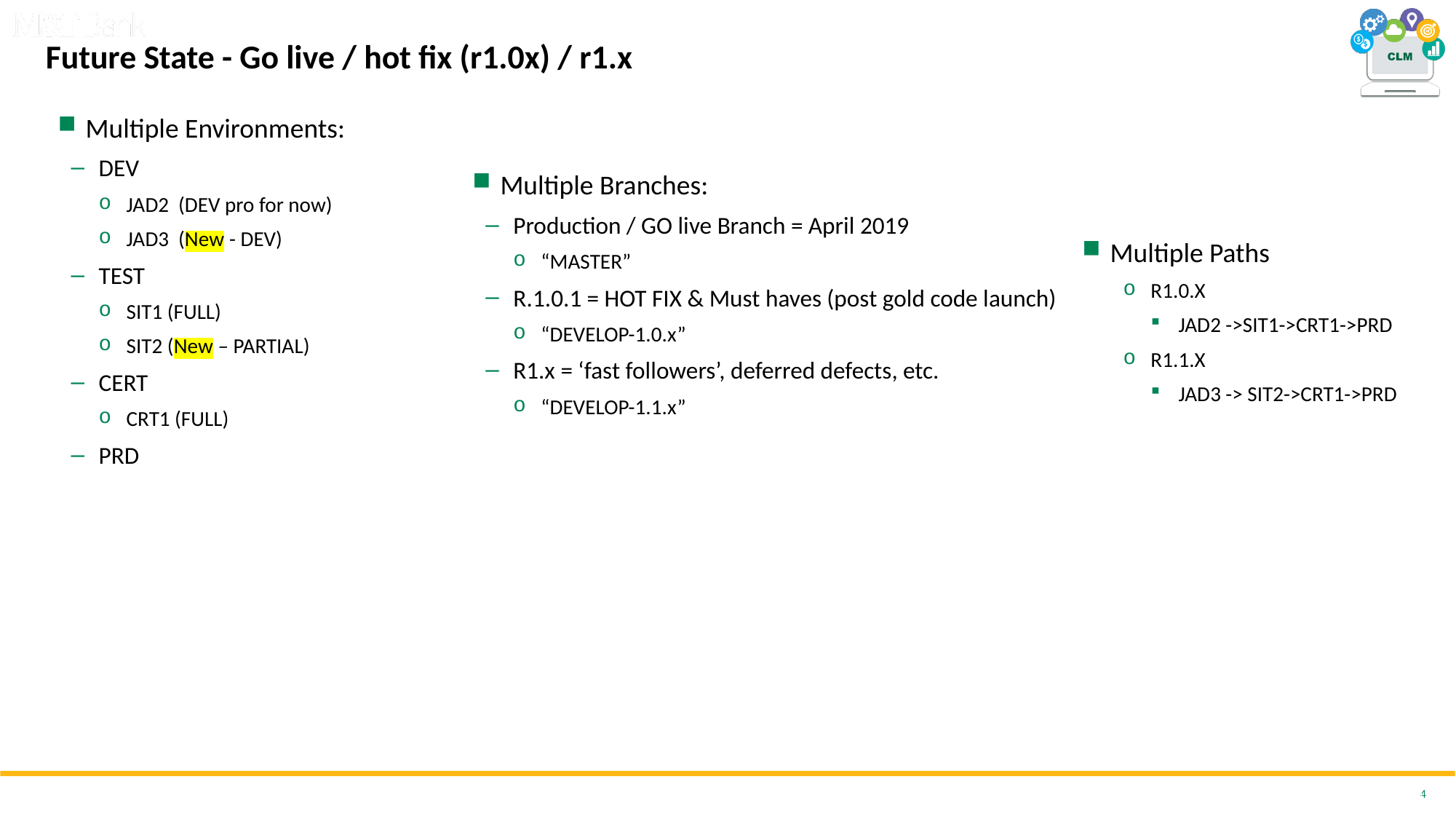

# Future State - Go live / hot fix (r1.0x) / r1.x
Multiple Environments:
DEV
JAD2  (DEV pro for now)
JAD3  (New - DEV)
TEST
SIT1 (FULL)
SIT2 (New – PARTIAL)
CERT
CRT1 (FULL)
PRD

Multiple Branches:
Production / GO live Branch = April 2019
“MASTER”
R.1.0.1 = HOT FIX & Must haves (post gold code launch)
“DEVELOP-1.0.x”
R1.x = ‘fast followers’, deferred defects, etc.
“DEVELOP-1.1.x”

Multiple Paths
R1.0.X
JAD2 ->SIT1->CRT1->PRD
R1.1.X
JAD3 -> SIT2->CRT1->PRD

4